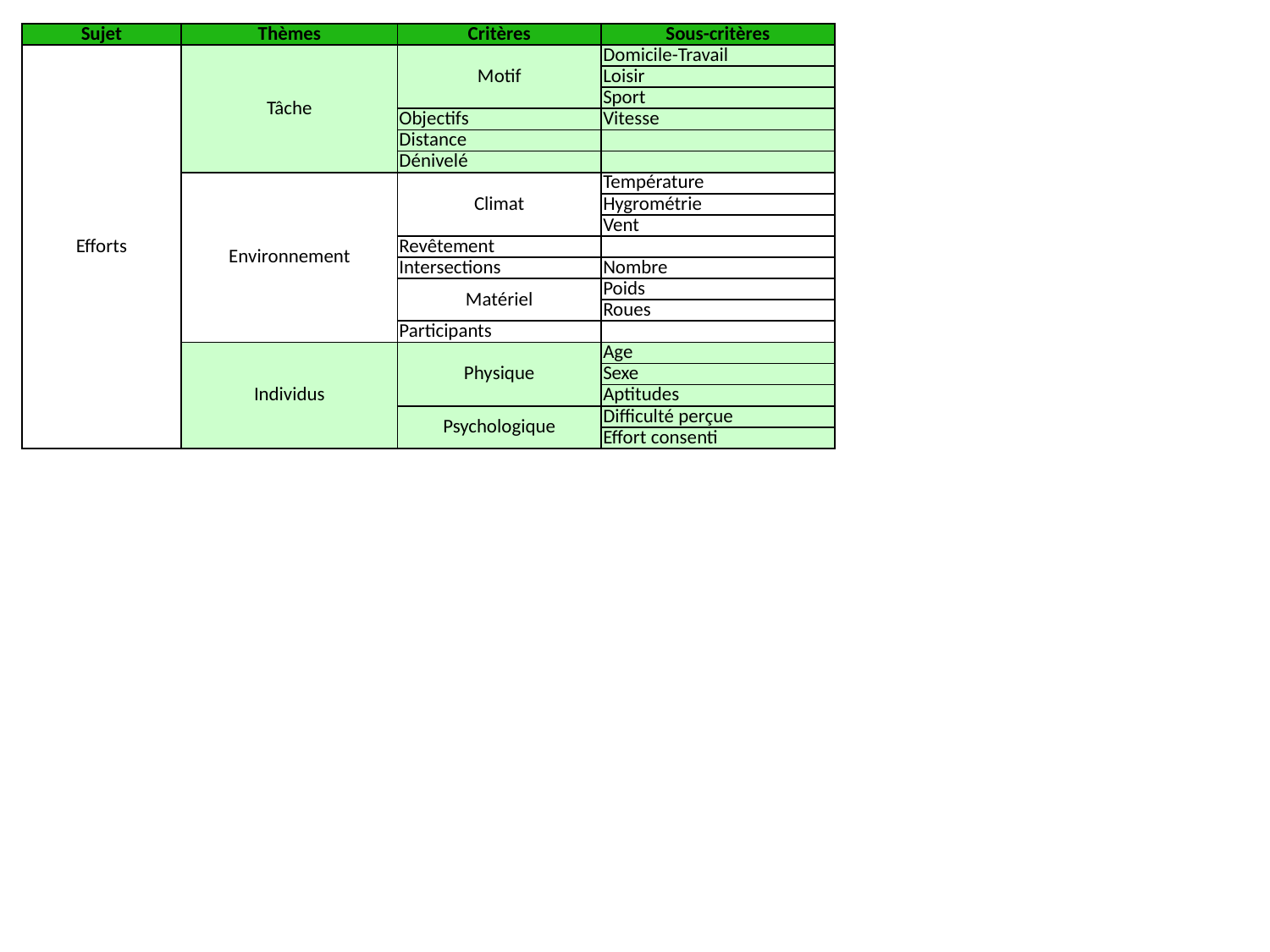

| Sujet | Thèmes | Critères | Sous-critères |
| --- | --- | --- | --- |
| Efforts | Tâche | Motif | Domicile-Travail |
|  |  |  | Loisir |
|  |  |  | Sport |
|  |  | Objectifs | Vitesse |
|  |  | Distance |  |
|  |  | Dénivelé |  |
|  | Environnement | Climat | Température |
|  |  |  | Hygrométrie |
|  |  |  | Vent |
|  |  | Revêtement |  |
|  |  | Intersections | Nombre |
|  |  | Matériel | Poids |
|  |  |  | Roues |
|  |  | Participants |  |
|  | Individus | Physique | Age |
|  |  |  | Sexe |
|  |  |  | Aptitudes |
|  |  | Psychologique | Difficulté perçue |
|  |  |  | Effort consenti |